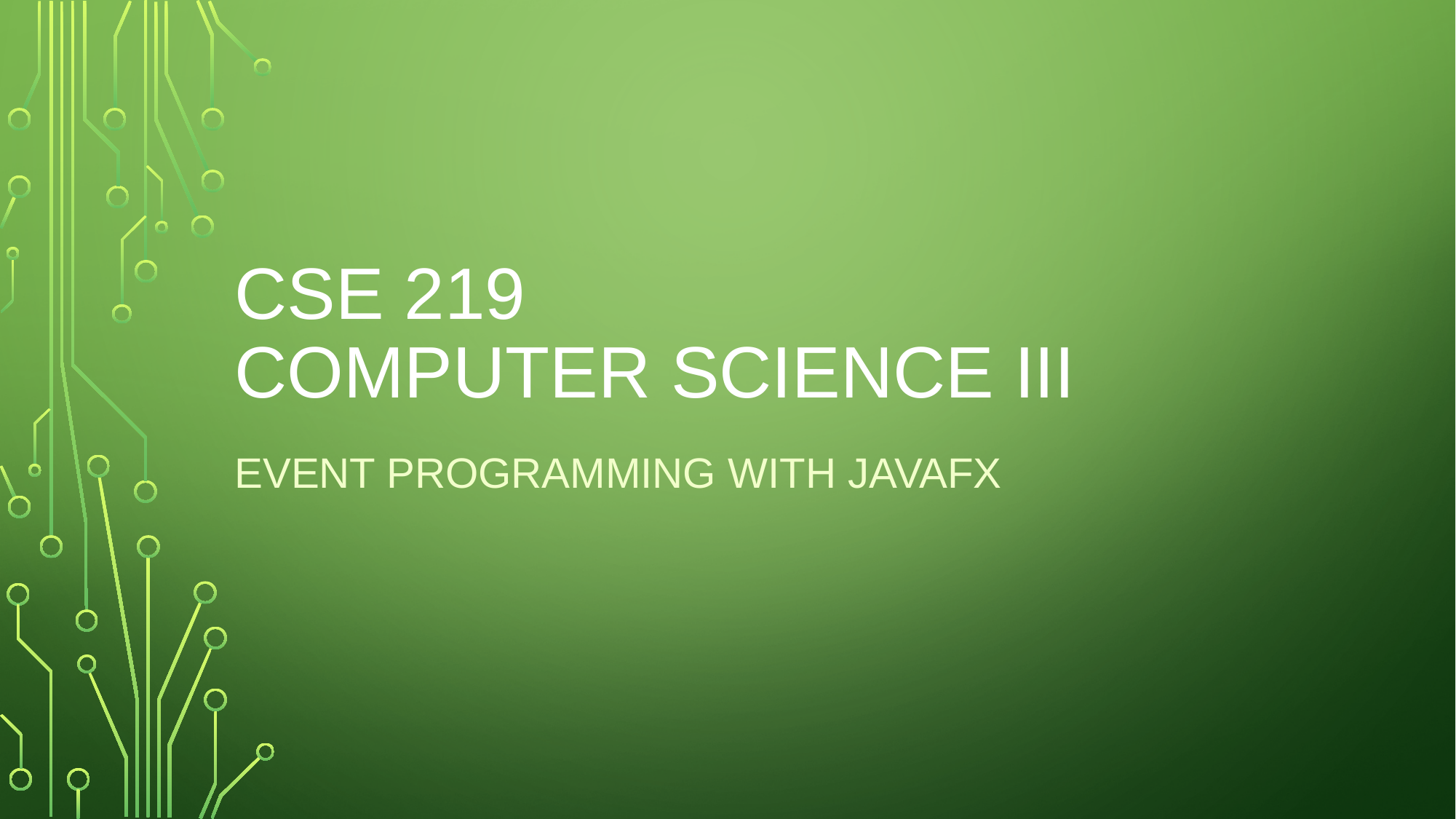

# CSE 219 Computer science III
Event programming with javafx